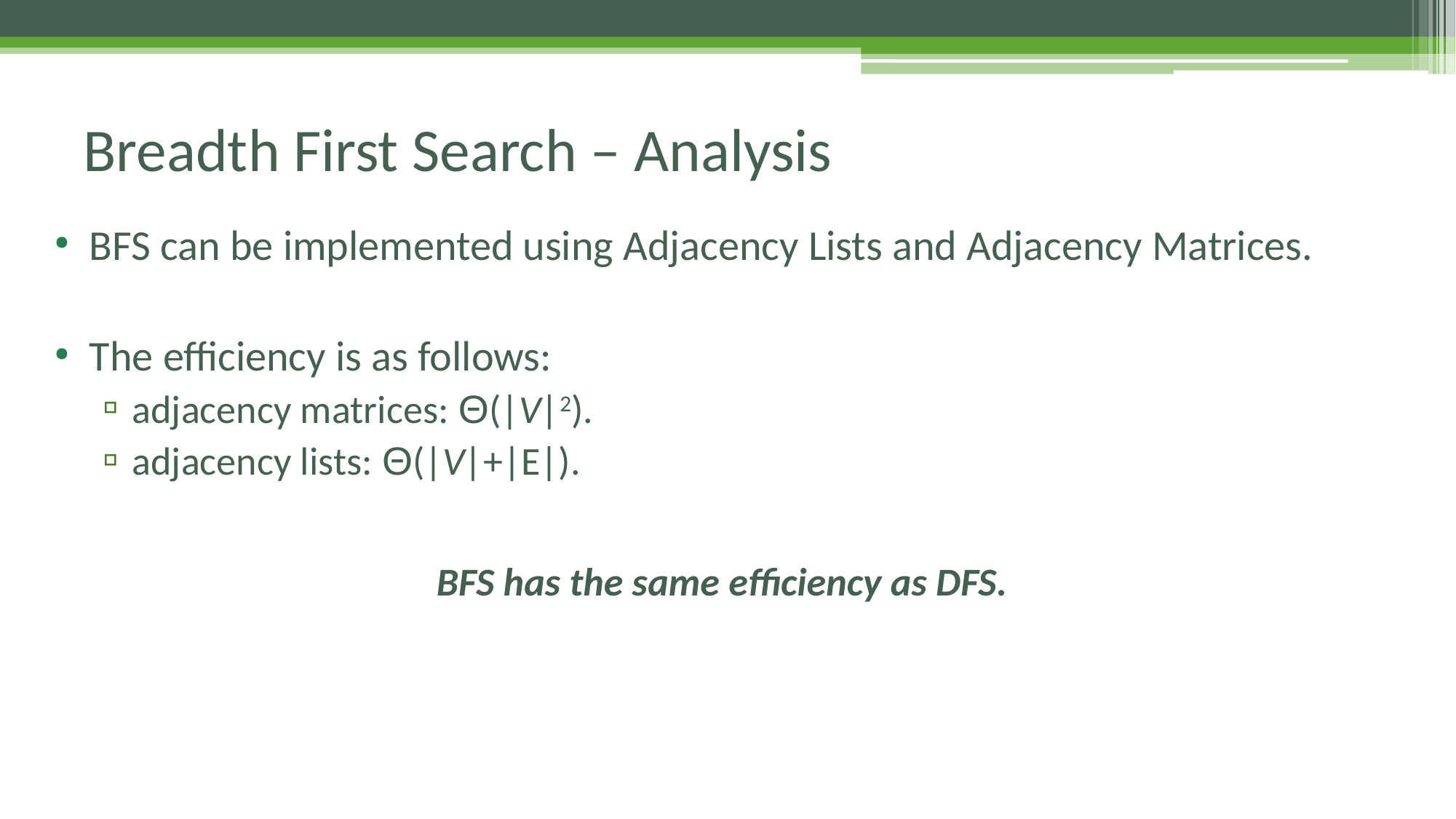

# Breadth First Search – Analysis
  BFS can be implemented using Adjacency Lists and Adjacency Matrices.

  The efficiency is as follows:
adjacency matrices: Θ(|V|2).
adjacency lists: Θ(|V|+|E|).

BFS has the same efficiency as DFS.